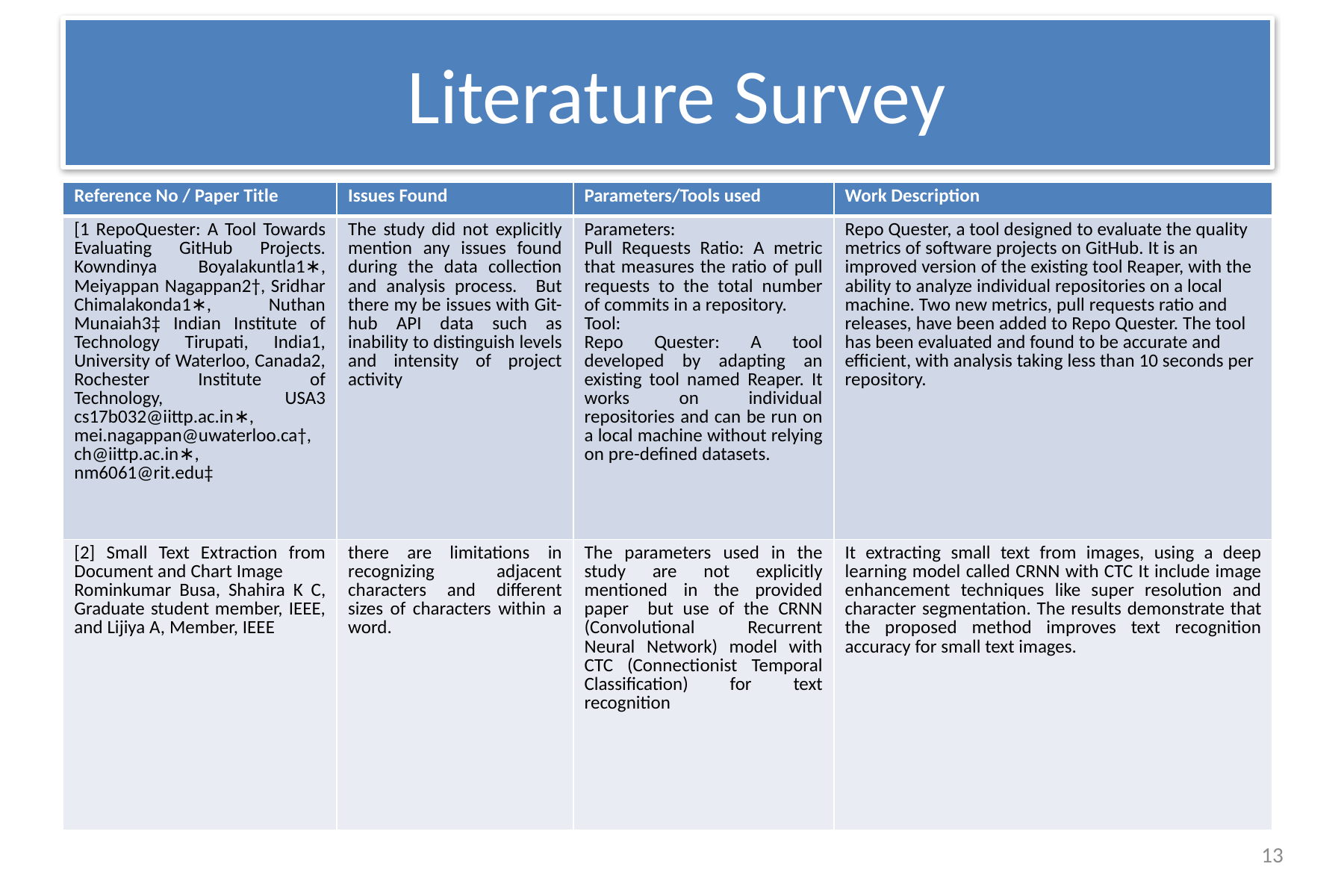

Literature Survey
#
| Reference No / Paper Title | Issues Found | Parameters/Tools used | Work Description |
| --- | --- | --- | --- |
| [1 RepoQuester: A Tool Towards Evaluating GitHub Projects. Kowndinya Boyalakuntla1∗, Meiyappan Nagappan2†, Sridhar Chimalakonda1∗, Nuthan Munaiah3‡ Indian Institute of Technology Tirupati, India1, University of Waterloo, Canada2, Rochester Institute of Technology, USA3 cs17b032@iittp.ac.in∗, mei.nagappan@uwaterloo.ca†, ch@iittp.ac.in∗, nm6061@rit.edu‡ | The study did not explicitly mention any issues found during the data collection and analysis process. But there my be issues with Git-hub API data such as inability to distinguish levels and intensity of project activity | Parameters: Pull Requests Ratio: A metric that measures the ratio of pull requests to the total number of commits in a repository. Tool: Repo Quester: A tool developed by adapting an existing tool named Reaper. It works on individual repositories and can be run on a local machine without relying on pre-defined datasets. | Repo Quester, a tool designed to evaluate the quality metrics of software projects on GitHub. It is an improved version of the existing tool Reaper, with the ability to analyze individual repositories on a local machine. Two new metrics, pull requests ratio and releases, have been added to Repo Quester. The tool has been evaluated and found to be accurate and efficient, with analysis taking less than 10 seconds per repository. |
| [2] Small Text Extraction from Document and Chart Image Rominkumar Busa, Shahira K C, Graduate student member, IEEE, and Lijiya A, Member, IEEE | there are limitations in recognizing adjacent characters and different sizes of characters within a word. | The parameters used in the study are not explicitly mentioned in the provided paper but use of the CRNN (Convolutional Recurrent Neural Network) model with CTC (Connectionist Temporal Classification) for text recognition | It extracting small text from images, using a deep learning model called CRNN with CTC It include image enhancement techniques like super resolution and character segmentation. The results demonstrate that the proposed method improves text recognition accuracy for small text images. |
13